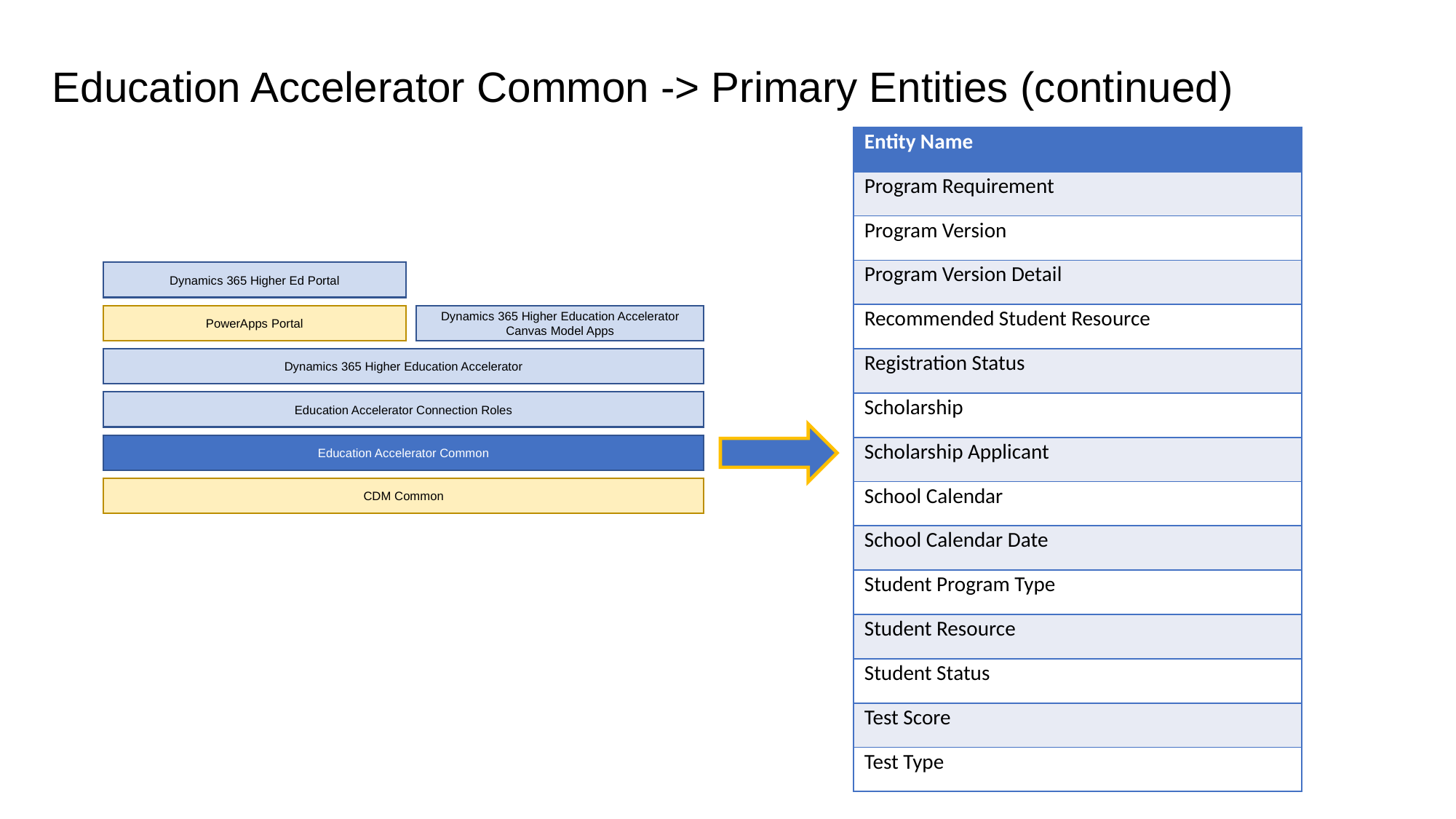

Education Accelerator Common -> Primary Entities (continued)
| Entity Name |
| --- |
| Program Requirement |
| Program Version |
| Program Version Detail |
| Recommended Student Resource |
| Registration Status |
| Scholarship |
| Scholarship Applicant |
| School Calendar |
| School Calendar Date |
| Student Program Type |
| Student Resource |
| Student Status |
| Test Score |
| Test Type |

Dynamics 365 Higher Ed Portal

Dynamics 365 Higher Education Accelerator Canvas Model Apps
PowerApps Portal
Dynamics 365 Higher Education Accelerator
Education Accelerator Connection Roles
Education Accelerator Common
CDM Common